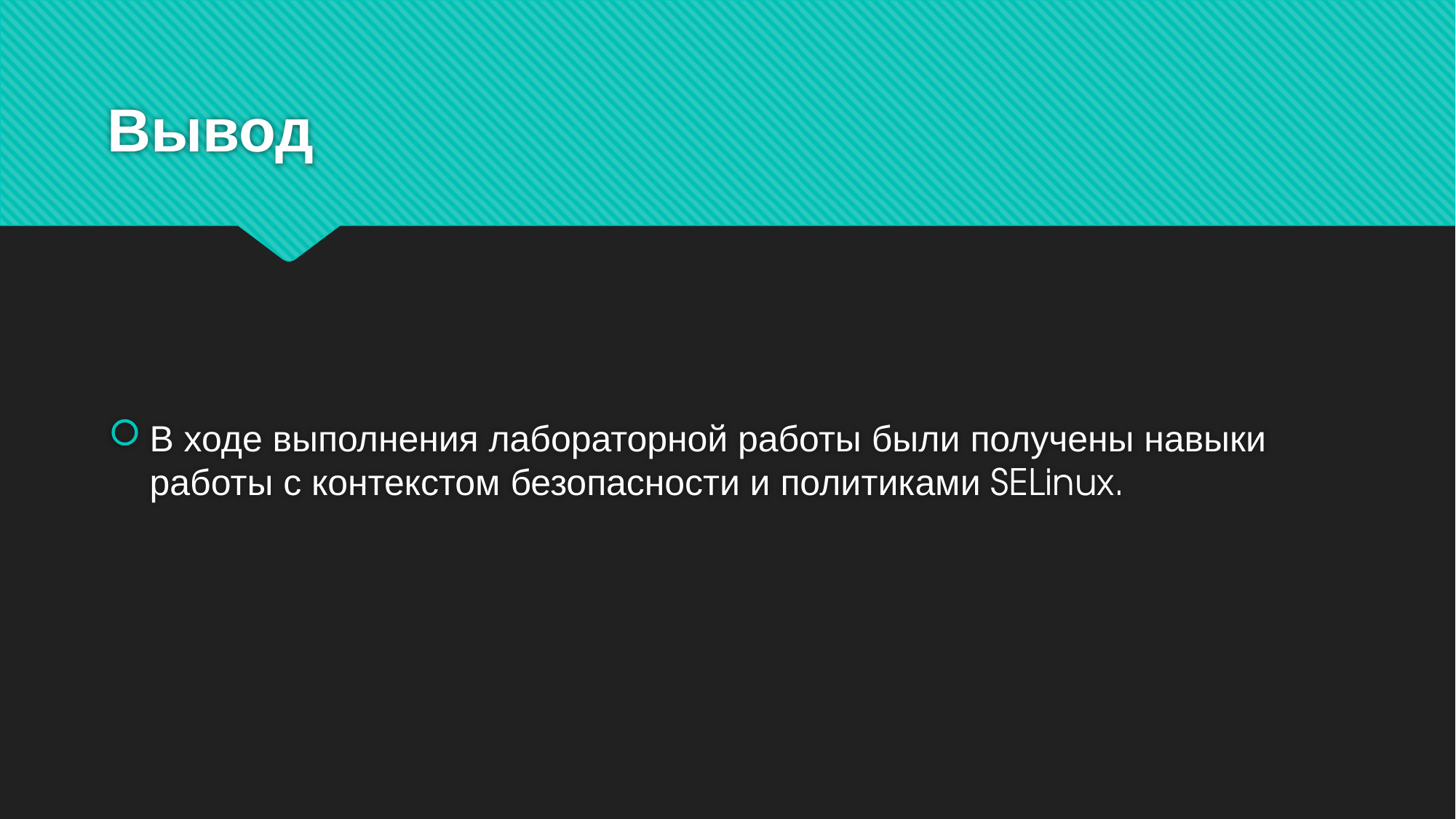

# Вывод
В ходе выполнения лабораторной работы были получены навыки работы с контекстом безопасности и политиками SELinux.